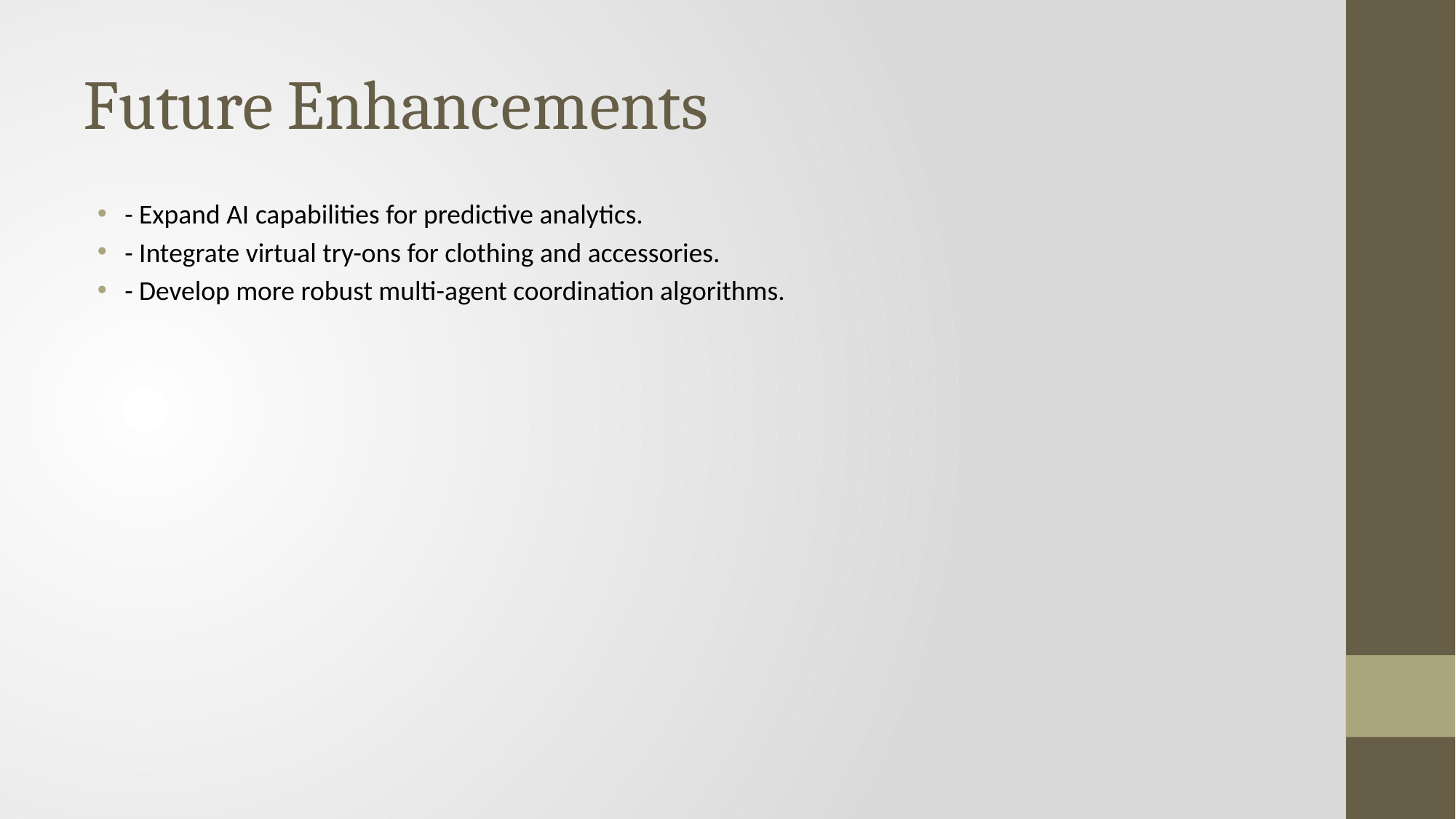

# Future Enhancements
- Expand AI capabilities for predictive analytics.
- Integrate virtual try-ons for clothing and accessories.
- Develop more robust multi-agent coordination algorithms.